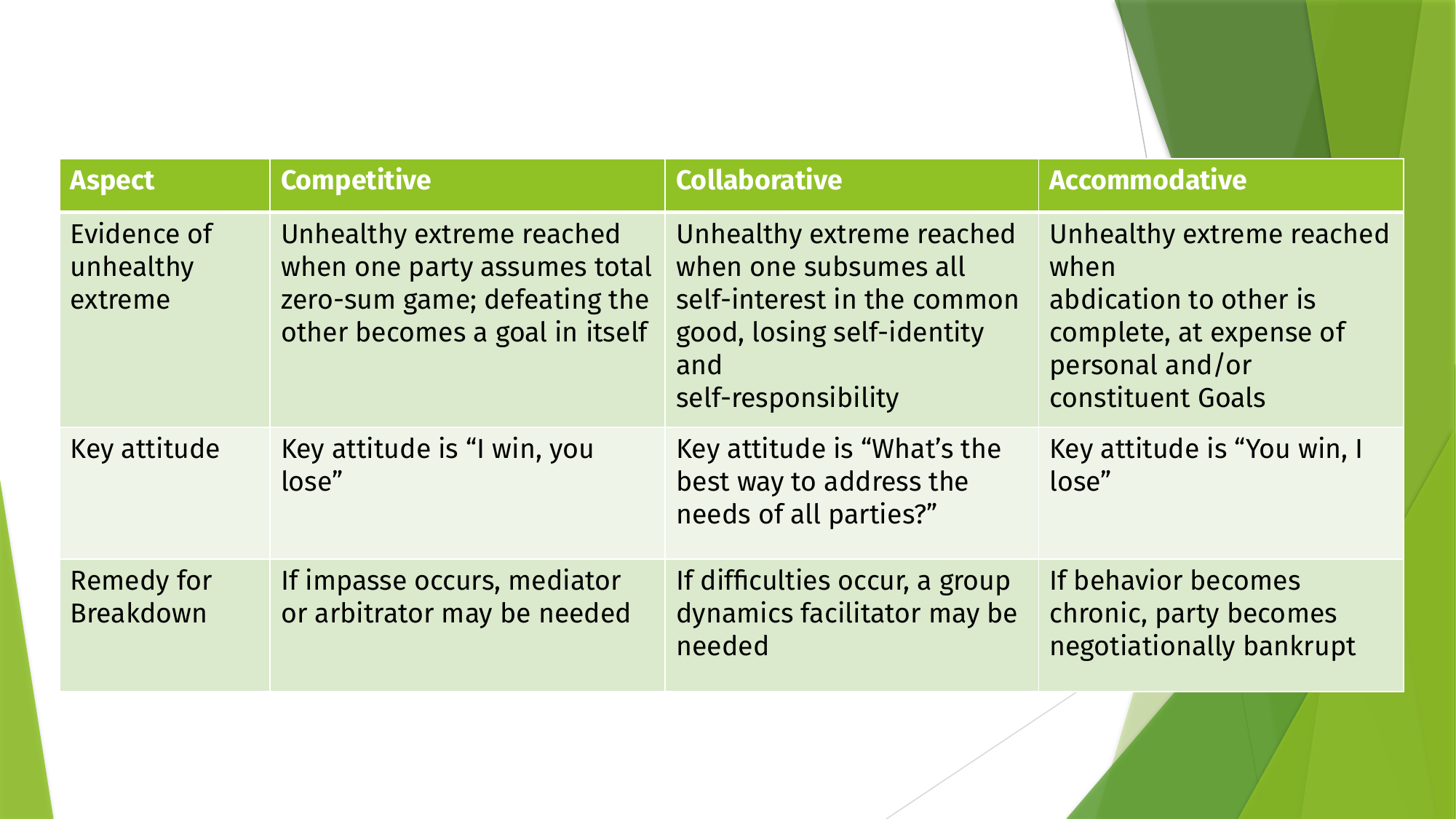

| Aspect | Competitive | Collaborative | Accommodative |
| --- | --- | --- | --- |
| Evidence of unhealthy extreme | Unhealthy extreme reached when one party assumes total zero-sum game; defeating the other becomes a goal in itself | Unhealthy extreme reached when one subsumes all self-interest in the common good, losing self-identity and self-responsibility | Unhealthy extreme reached when abdication to other is complete, at expense of personal and/or constituent Goals |
| Key attitude | Key attitude is “I win, you lose” | Key attitude is “What’s the best way to address the needs of all parties?” | Key attitude is “You win, I lose” |
| Remedy for Breakdown | If impasse occurs, mediator or arbitrator may be needed | If difficulties occur, a group dynamics facilitator may be needed | If behavior becomes chronic, party becomes negotiationally bankrupt |